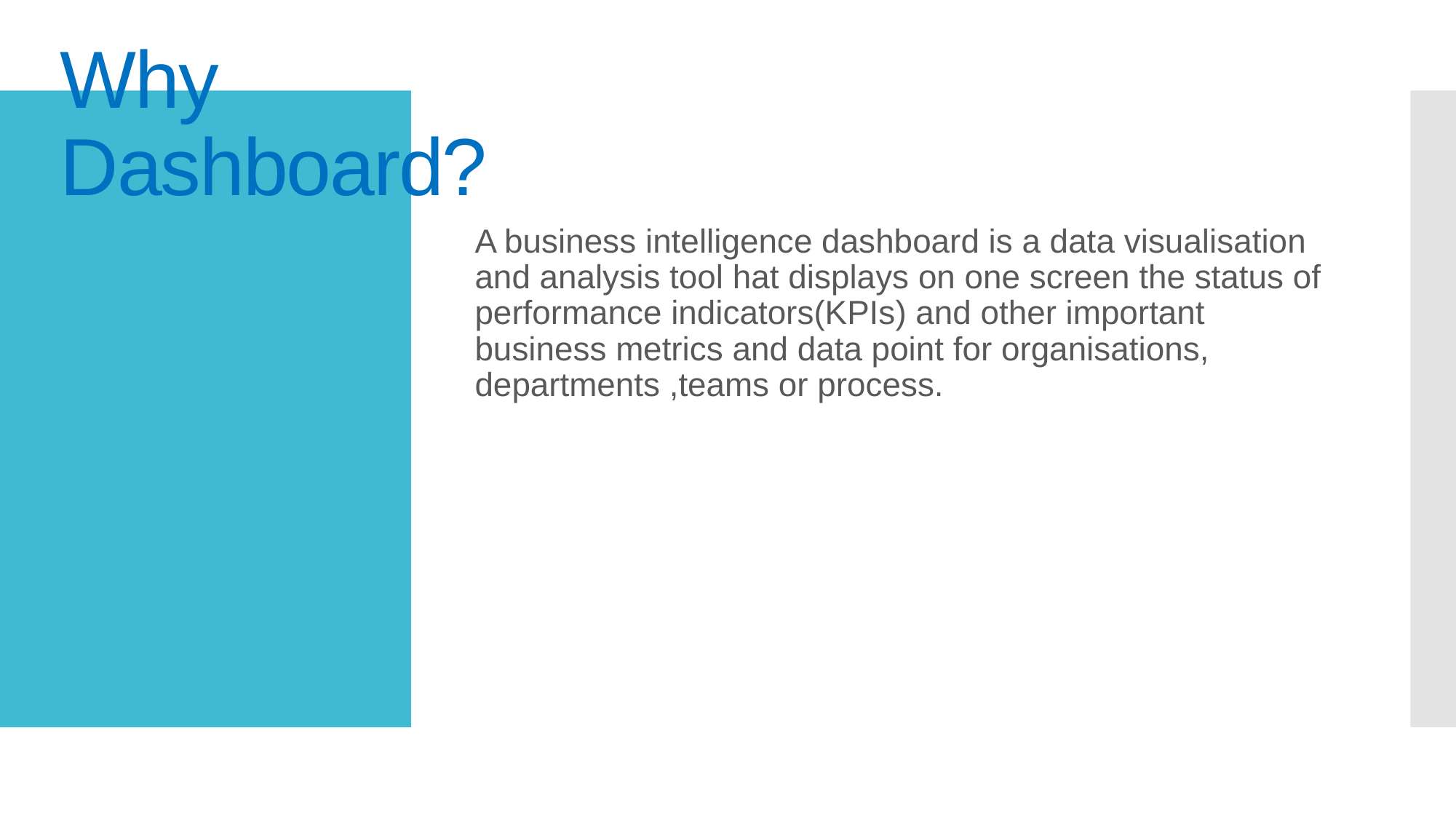

# Why Dashboard?
A business intelligence dashboard is a data visualisation and analysis tool hat displays on one screen the status of performance indicators(KPIs) and other important business metrics and data point for organisations, departments ,teams or process.